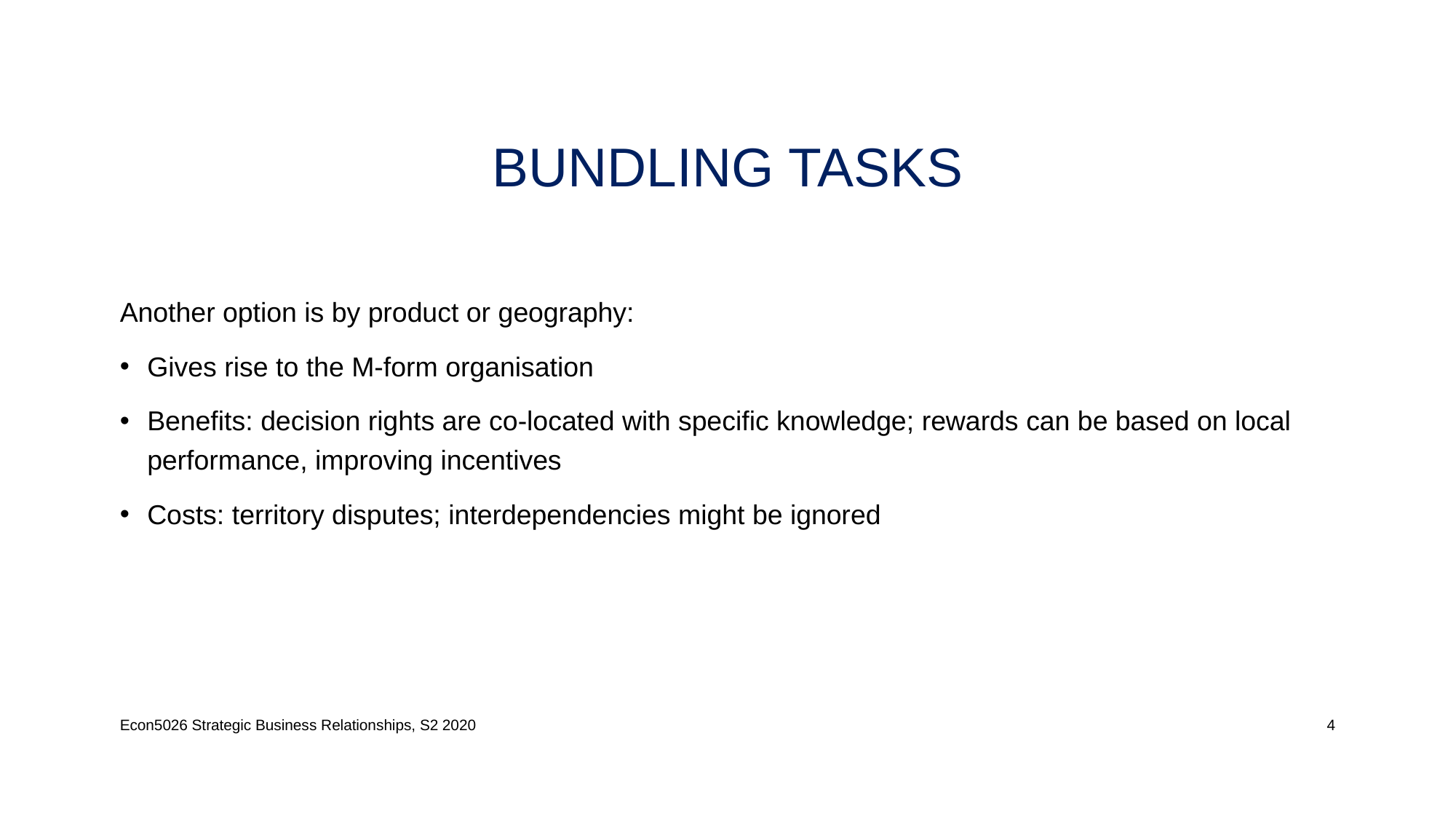

# Bundling Tasks
Another option is by product or geography:
Gives rise to the M-form organisation
Benefits: decision rights are co-located with specific knowledge; rewards can be based on local performance, improving incentives
Costs: territory disputes; interdependencies might be ignored

Econ5026 Strategic Business Relationships, S2 2020
4